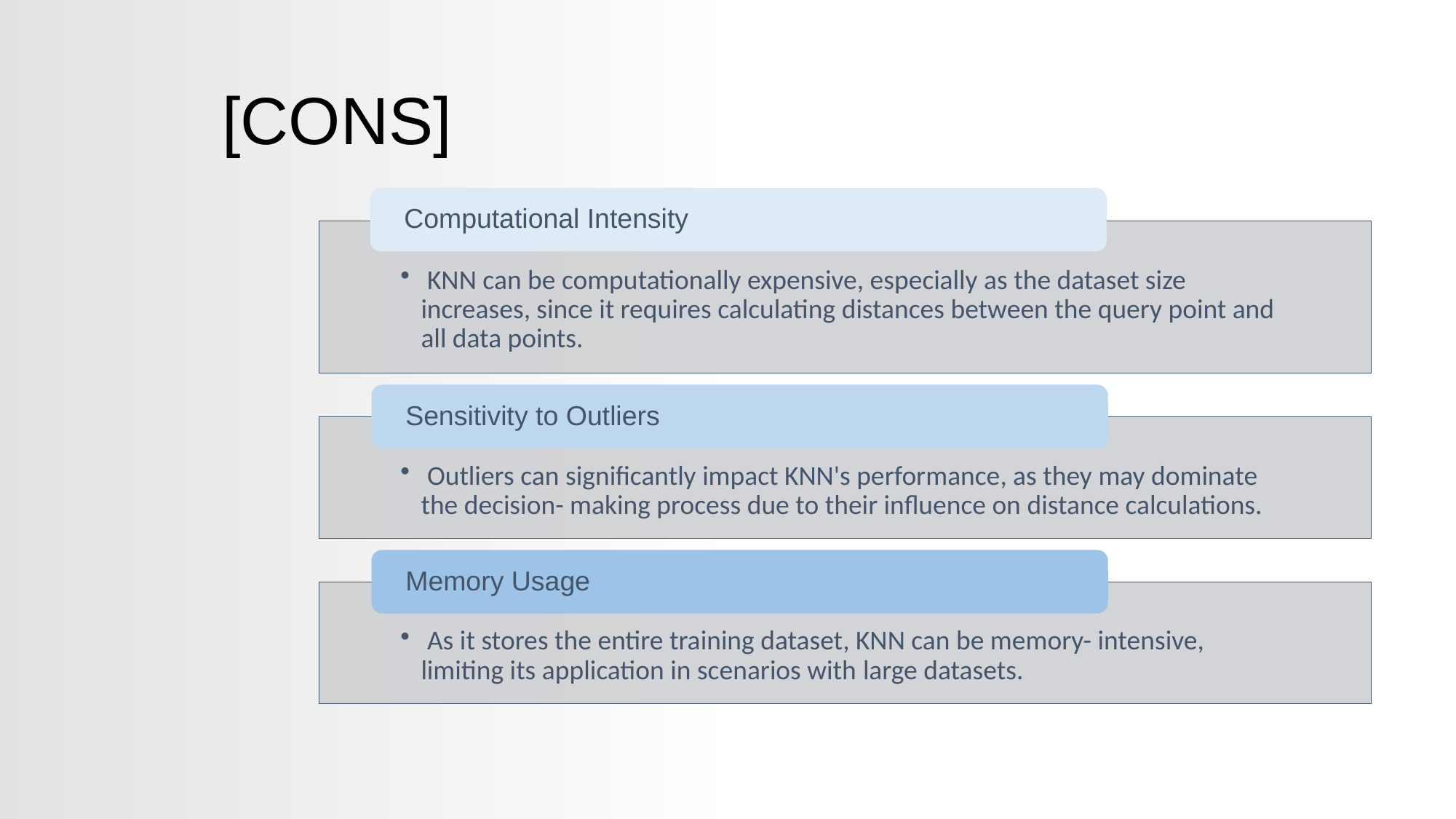

# [CONS]
 KNN can be computationally expensive, especially as the dataset size increases, since it requires calculating distances between the query point and all data points.
Computational Intensity
 Outliers can significantly impact KNN's performance, as they may dominate the decision- making process due to their influence on distance calculations.
Sensitivity to Outliers
 As it stores the entire training dataset, KNN can be memory- intensive, limiting its application in scenarios with large datasets.
Memory Usage